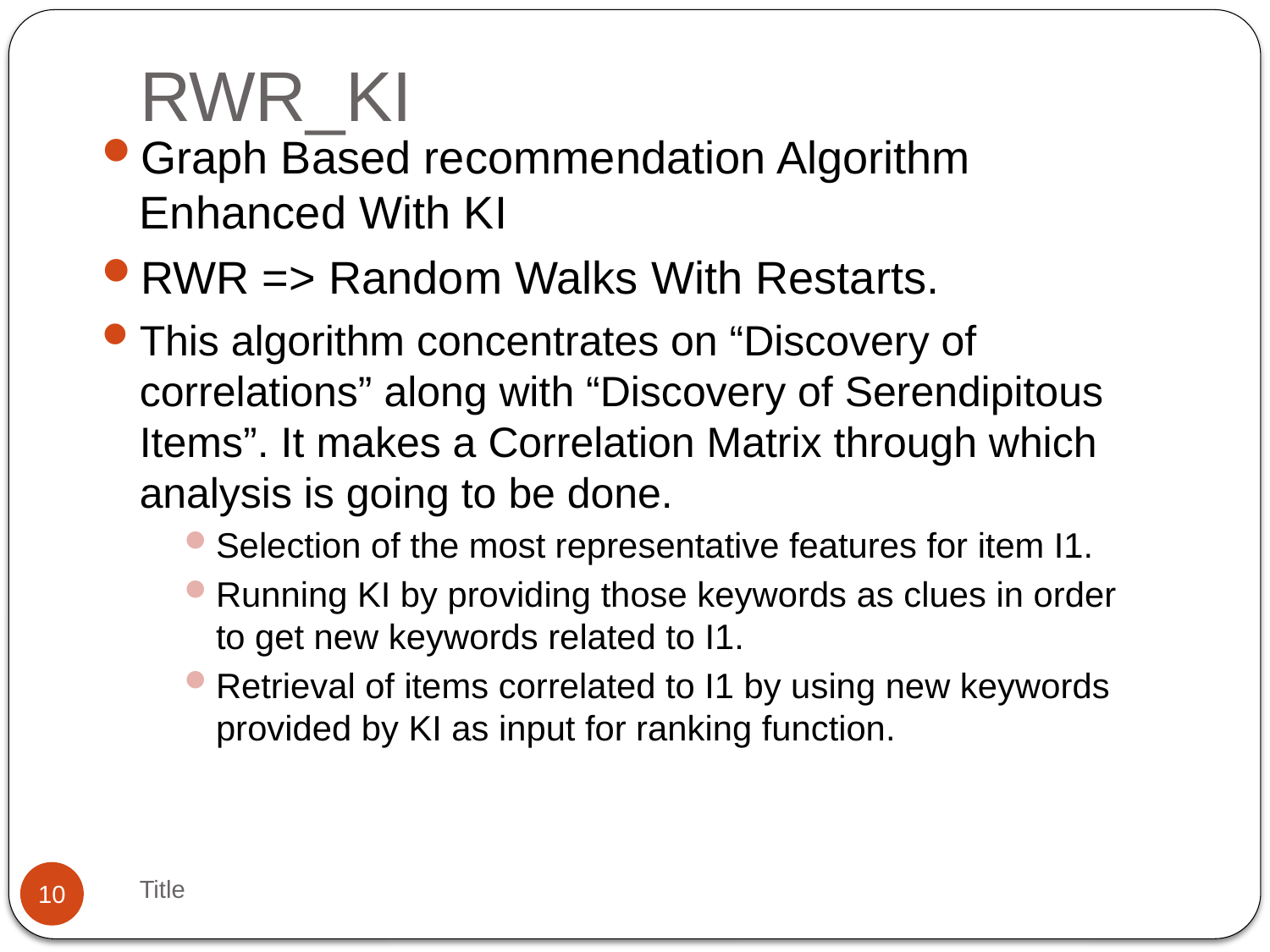

# RWR_KI
Graph Based recommendation Algorithm Enhanced With KI
RWR => Random Walks With Restarts.
This algorithm concentrates on “Discovery of correlations” along with “Discovery of Serendipitous Items”. It makes a Correlation Matrix through which analysis is going to be done.
Selection of the most representative features for item I1.
Running KI by providing those keywords as clues in order to get new keywords related to I1.
Retrieval of items correlated to I1 by using new keywords provided by KI as input for ranking function.
Title
10